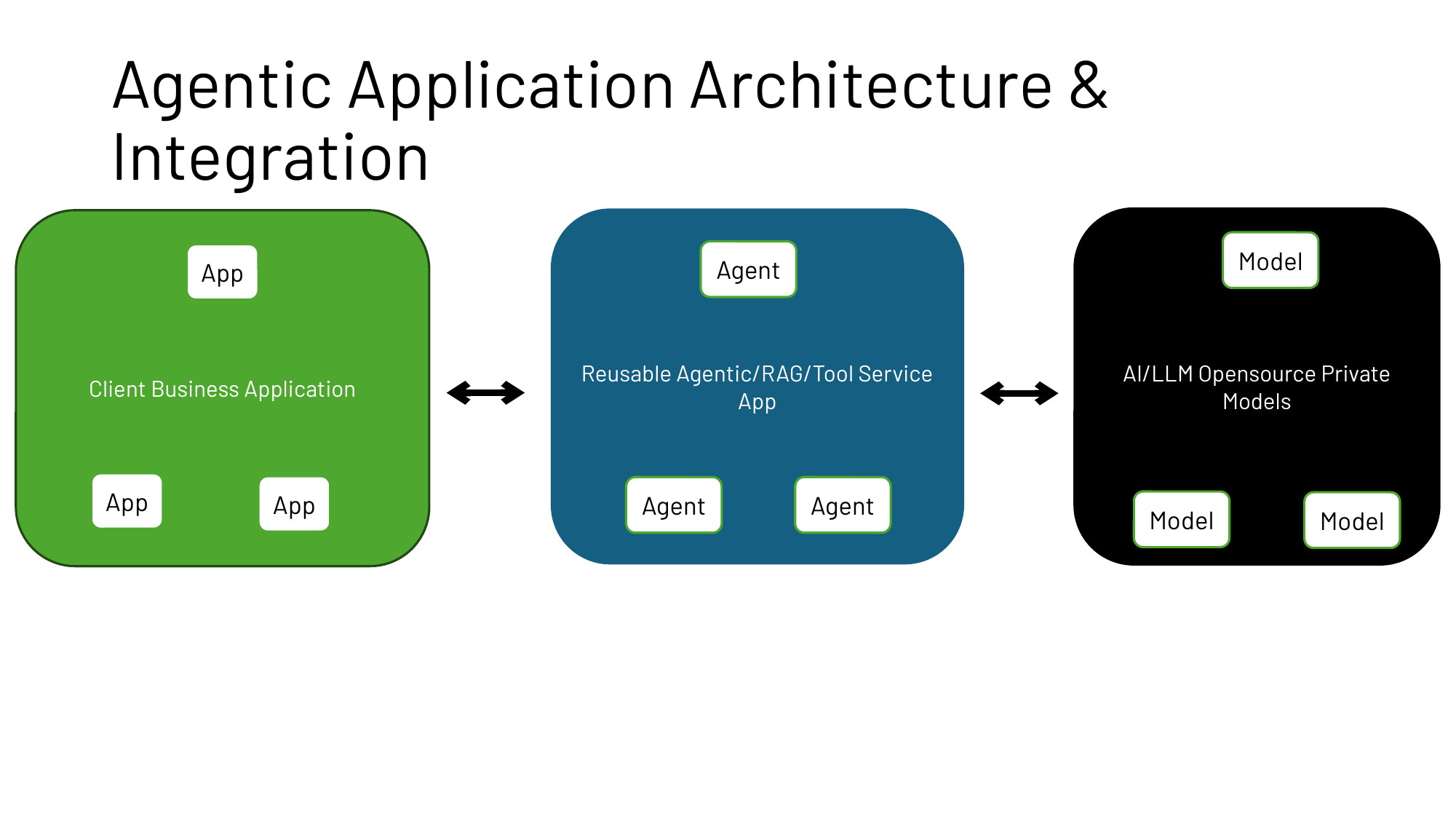

# Agentic Application Architecture & Integration
Reusable Agentic/RAG/Tool Service App
AI/LLM Opensource Private Models
Client Business Application
Model
Agent
App
App
App
Agent
Agent
Model
Model